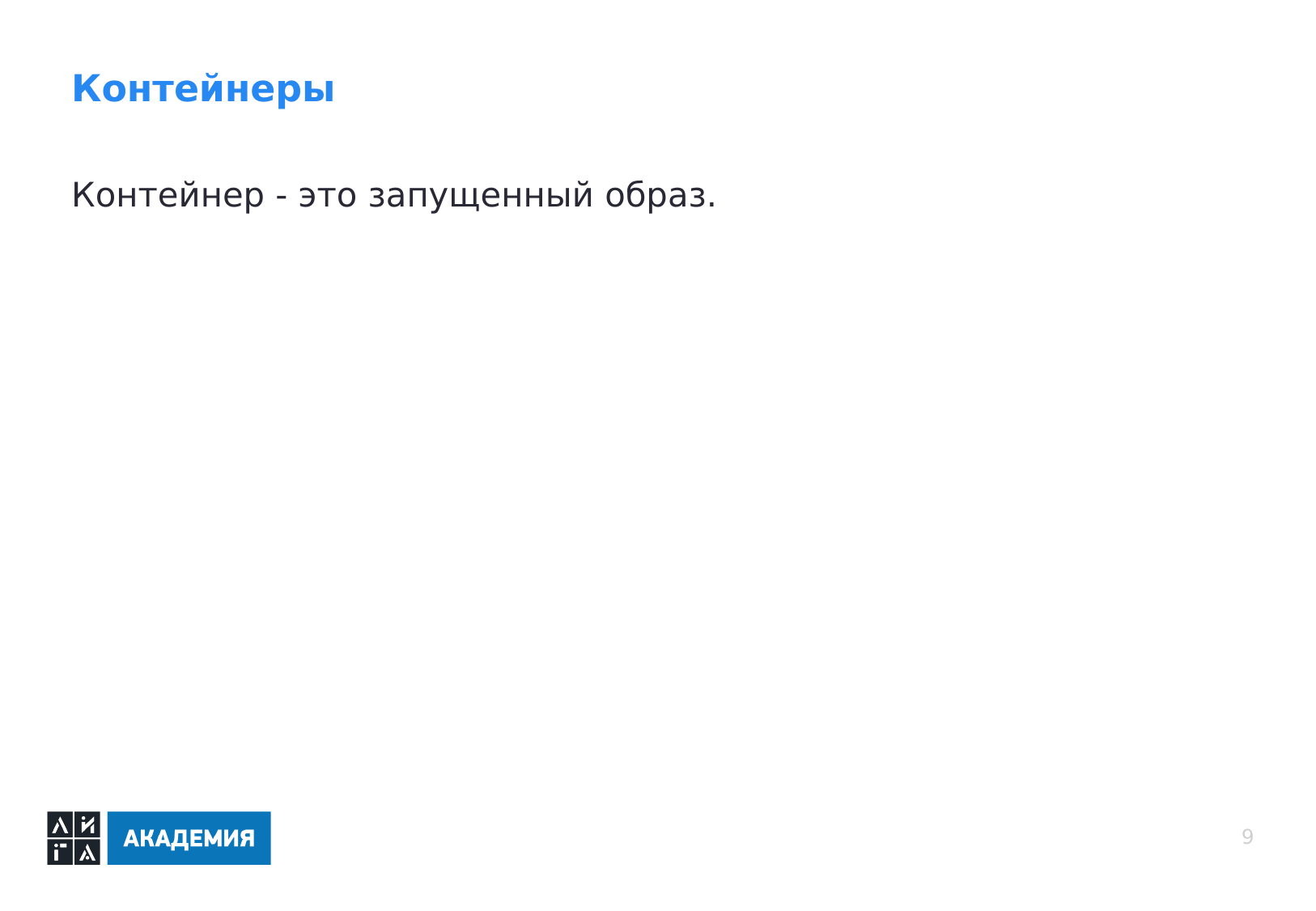

Контейнеры
Контейнер - это запущенный образ.
9